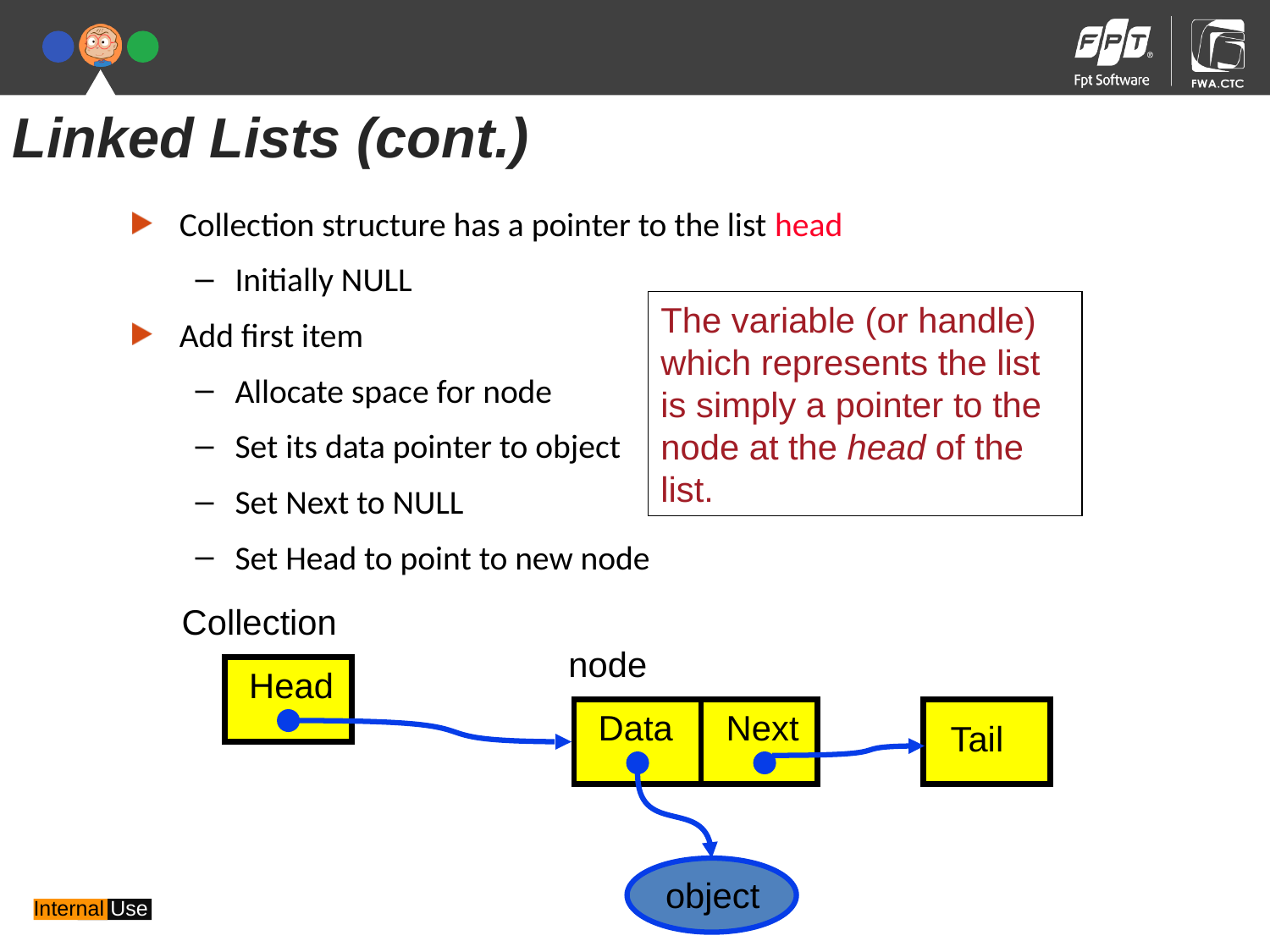

Linked Lists (cont.)
Collection structure has a pointer to the list head
Initially NULL
Add first item
Allocate space for node
Set its data pointer to object
Set Next to NULL
Set Head to point to new node
The variable (or handle) which represents the list is simply a pointer to the node at the head of the list.
Collection
node

Head

Data

Next

object

Tail